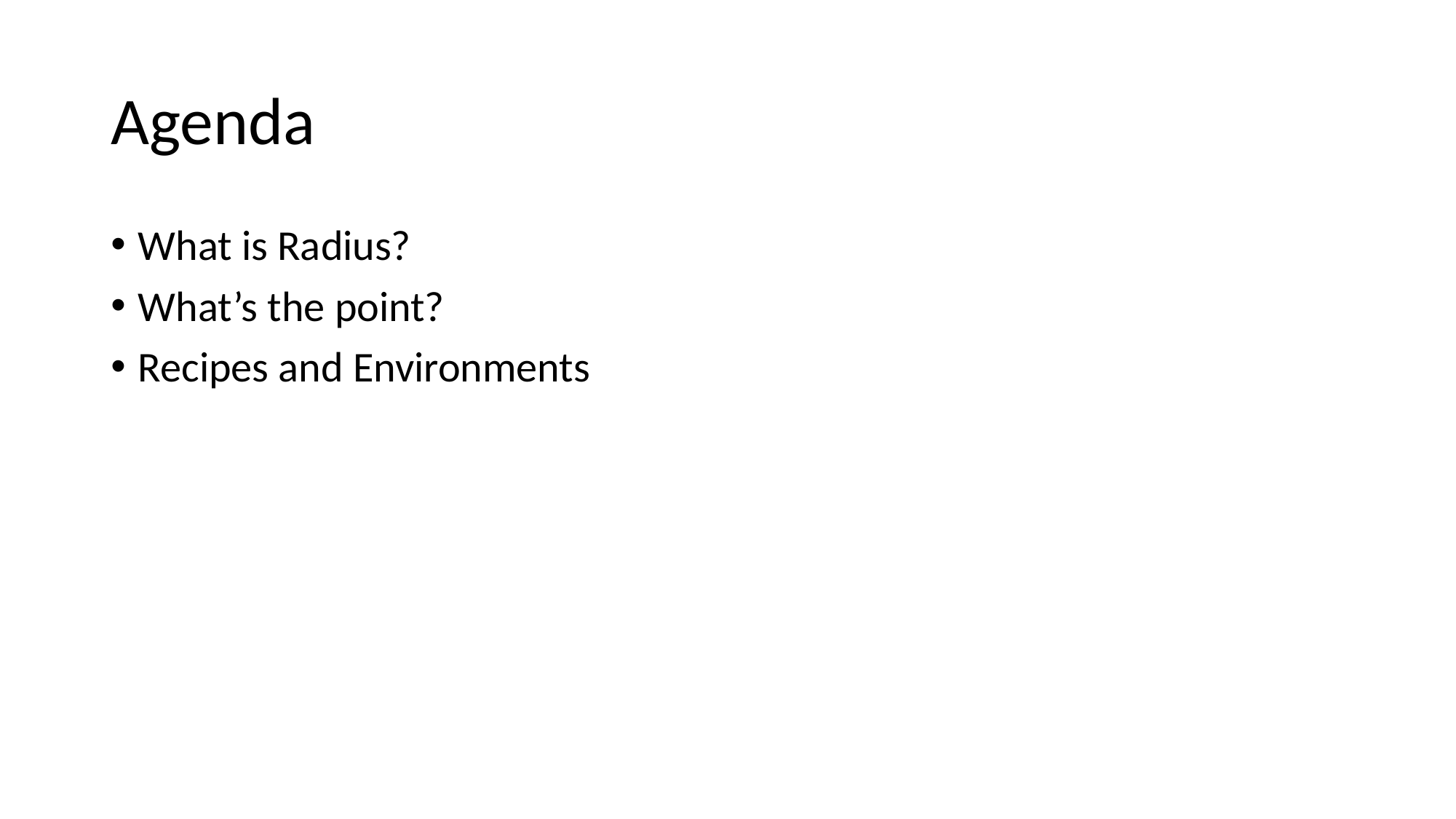

# Agenda
What is Radius?
What’s the point?
Recipes and Environments